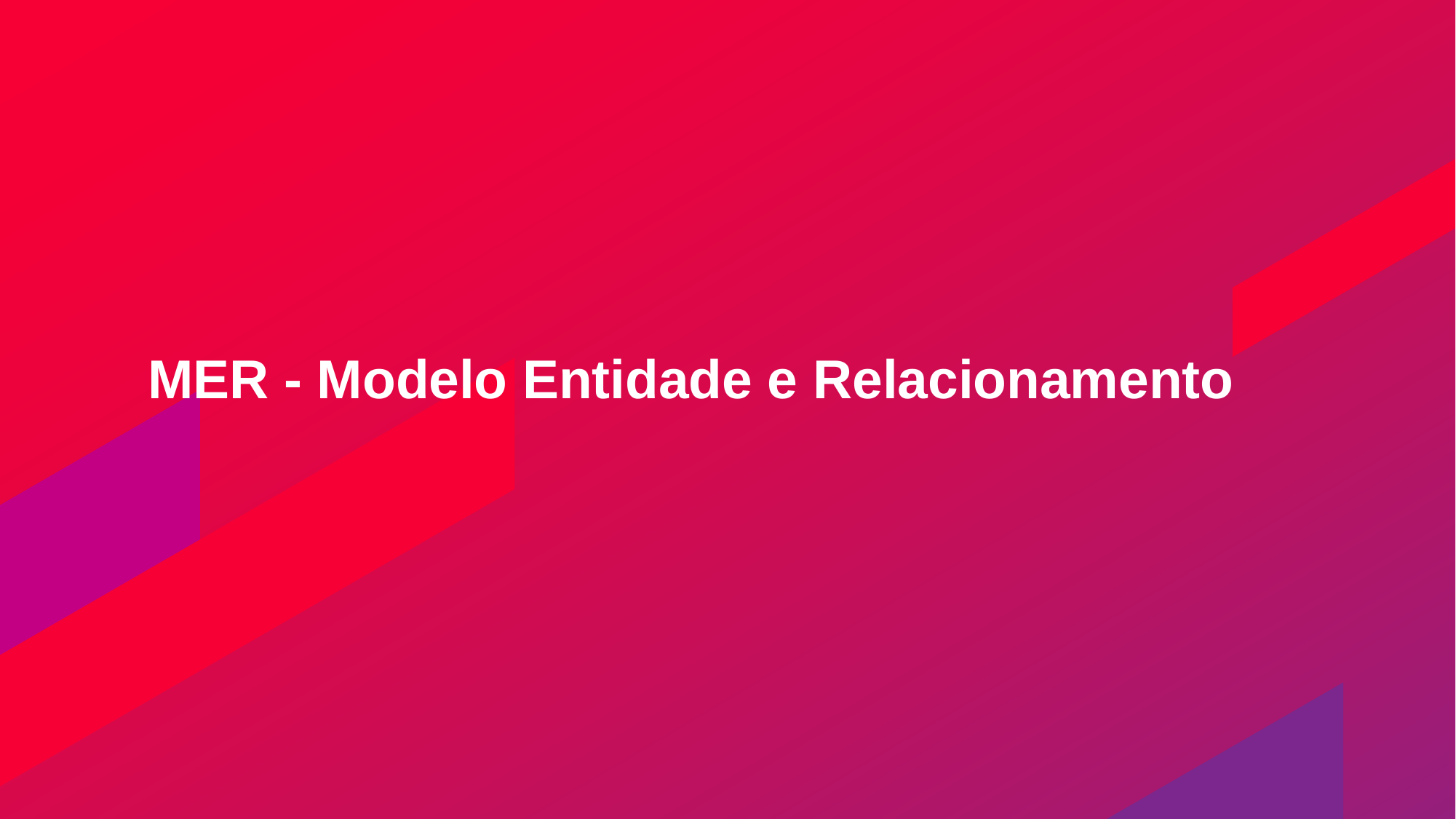

# MER - Modelo Entidade e Relacionamento